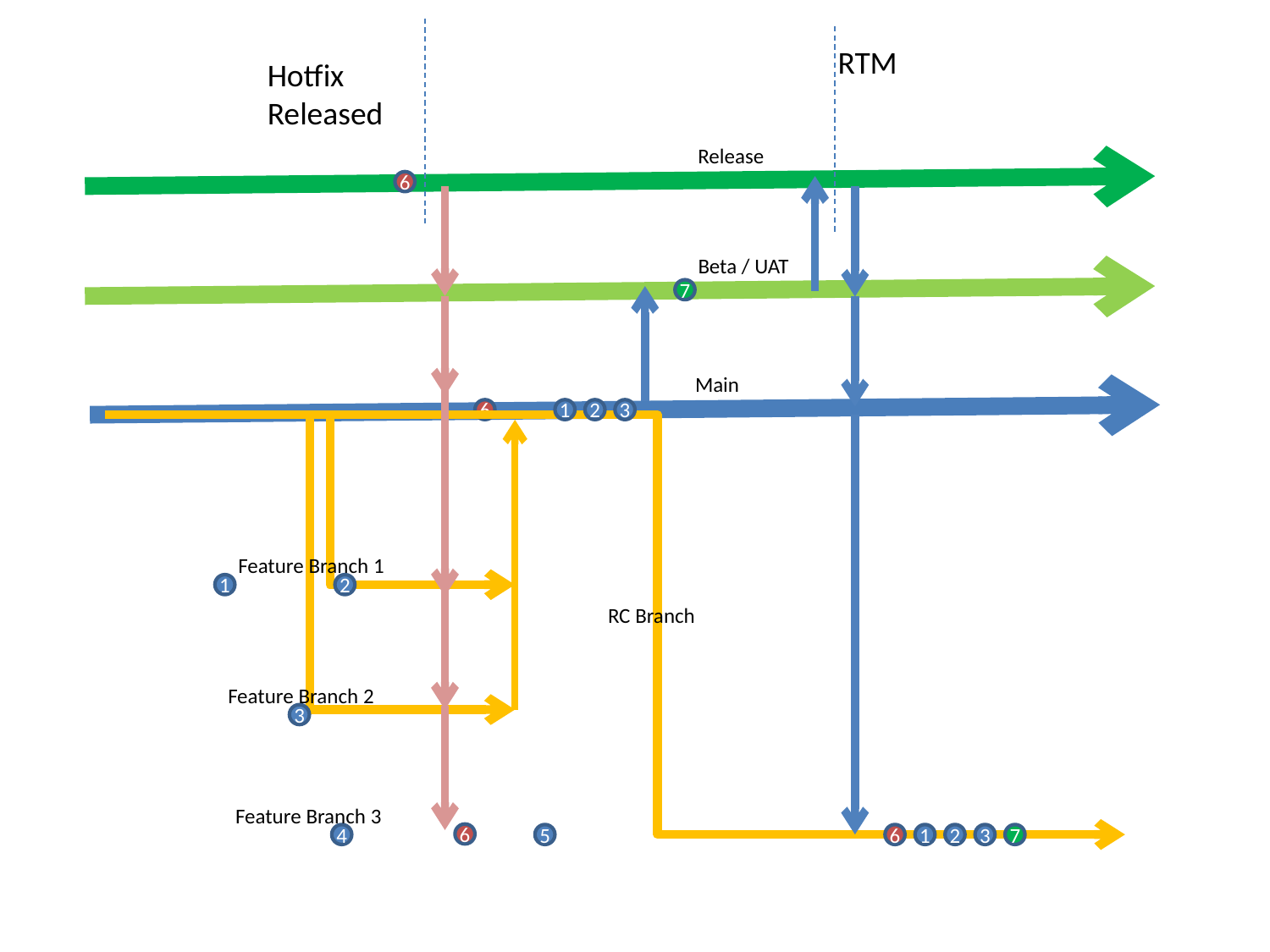

RTM
Hotfix
Released
Release
6
Beta / UAT
7
Main
6
1
2
3
Feature Branch 1
1
2
RC Branch
Feature Branch 2
3
Feature Branch 3
6
4
5
6
1
2
3
7